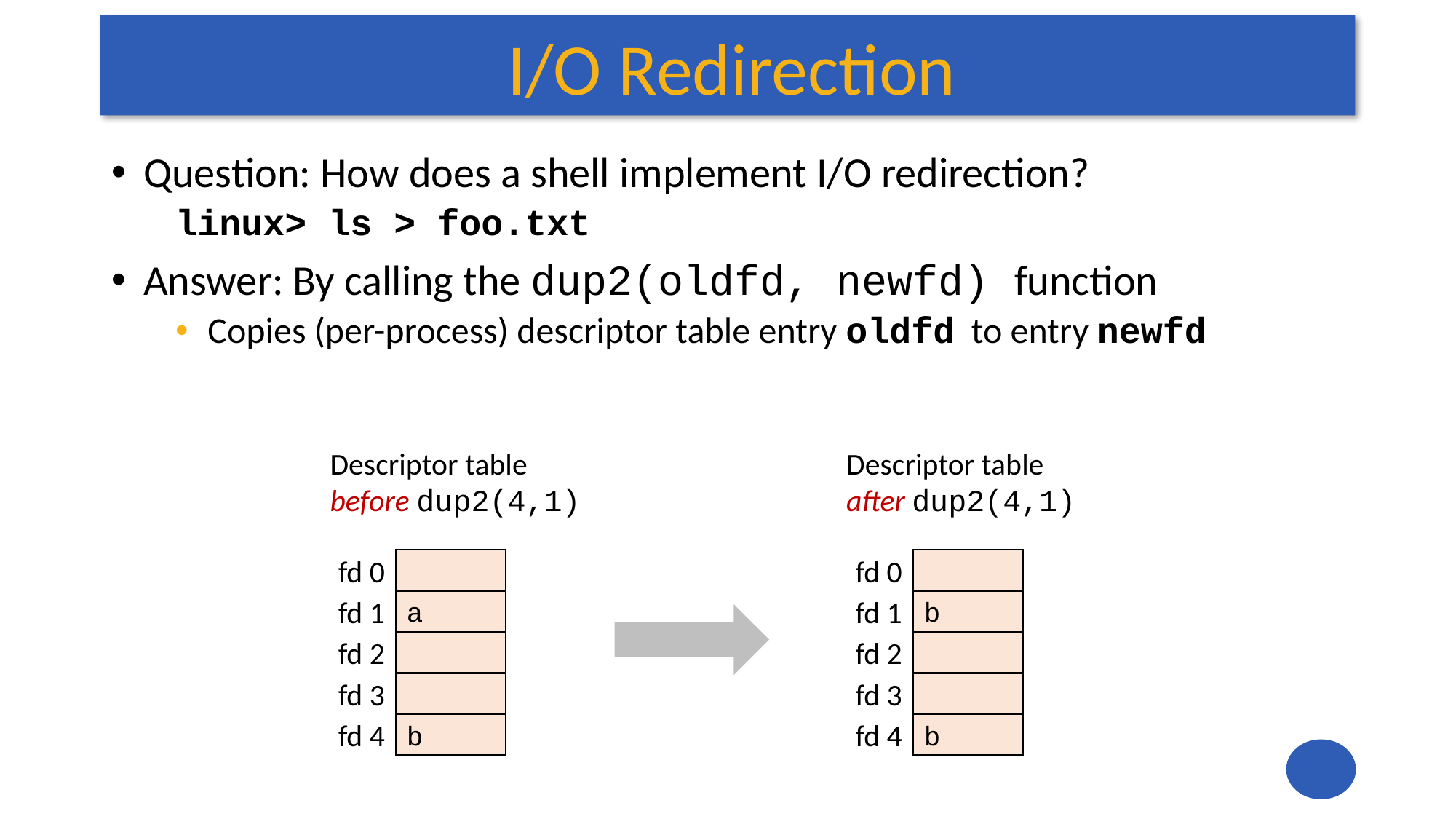

# I/O Redirection
Question: How does a shell implement I/O redirection?
linux> ls > foo.txt
Answer: By calling the dup2(oldfd, newfd) function
Copies (per-process) descriptor table entry oldfd  to entry newfd
Descriptor table
before dup2(4,1)
Descriptor table
after dup2(4,1)
fd 0

fd 1
b
fd 2

fd 3

fd 4
b

fd 0

fd 1
a
fd 2

fd 3

fd 4
b